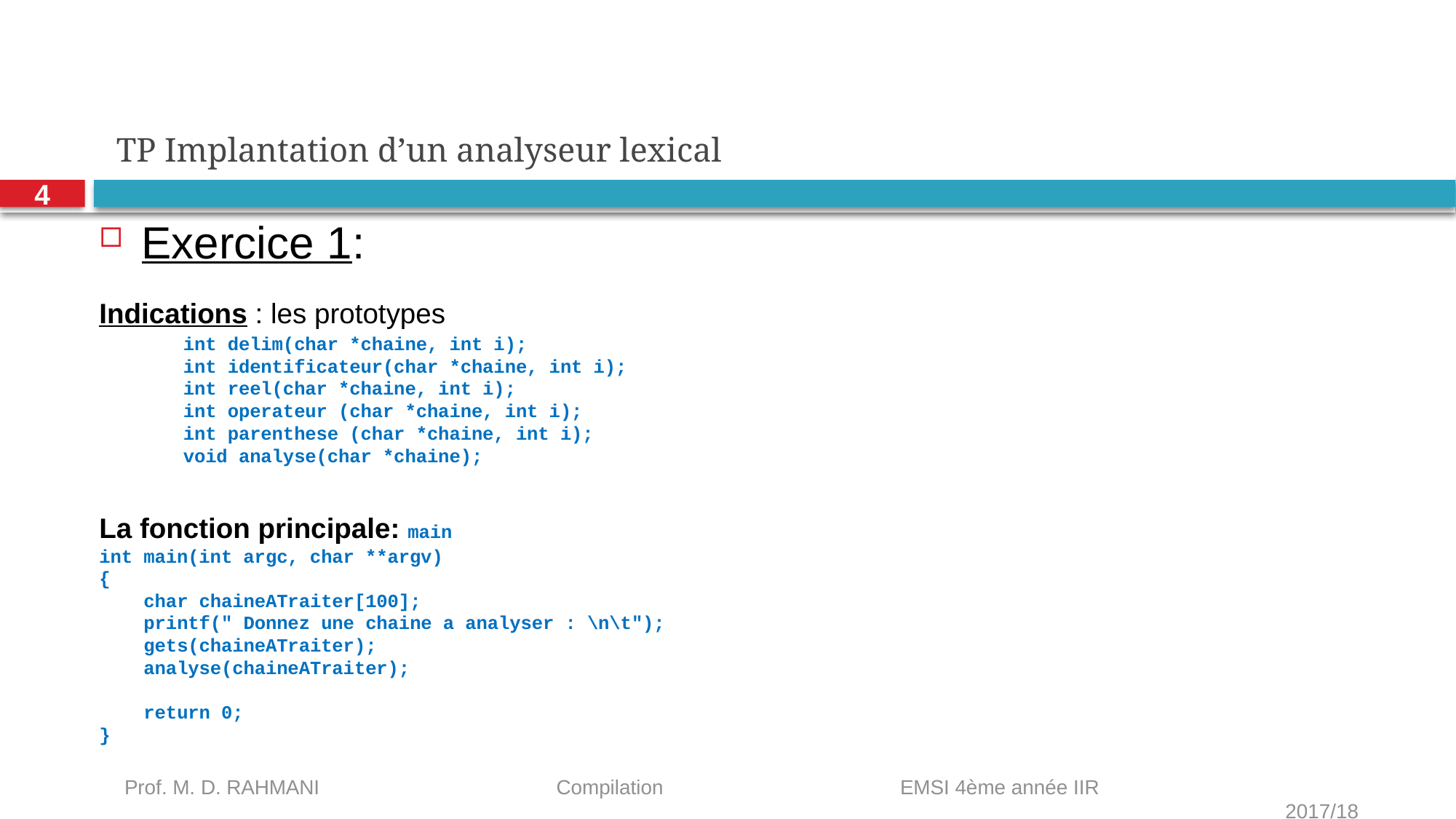

# TP Implantation d’un analyseur lexical
4
Exercice 1:

Indications : les prototypes
	int delim(char *chaine, int i);
	int identificateur(char *chaine, int i);
	int reel(char *chaine, int i);
	int operateur (char *chaine, int i);
	int parenthese (char *chaine, int i);
	void analyse(char *chaine);

La fonction principale: main
int main(int argc, char **argv)
{
    char chaineATraiter[100];
    printf(" Donnez une chaine a analyser : \n\t");
    gets(chaineATraiter);
    analyse(chaineATraiter);

    return 0;
}
Prof. M. D. RAHMANI                                          Compilation                                          EMSI 4ème année IIR                                               2017/18